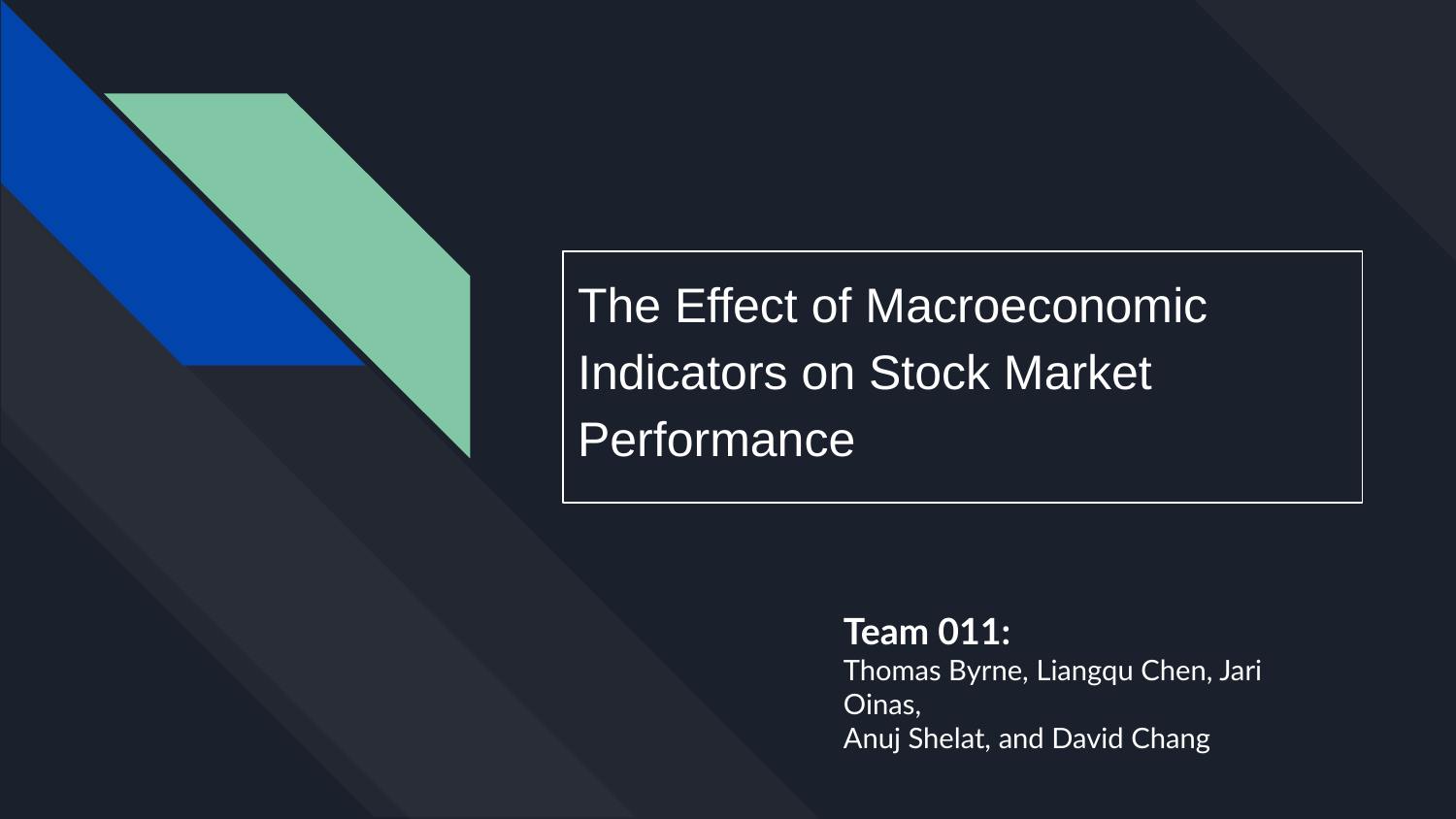

# The Effect of Macroeconomic Indicators on Stock Market Performance
Team 011:
Thomas Byrne, Liangqu Chen, Jari Oinas,
Anuj Shelat, and David Chang